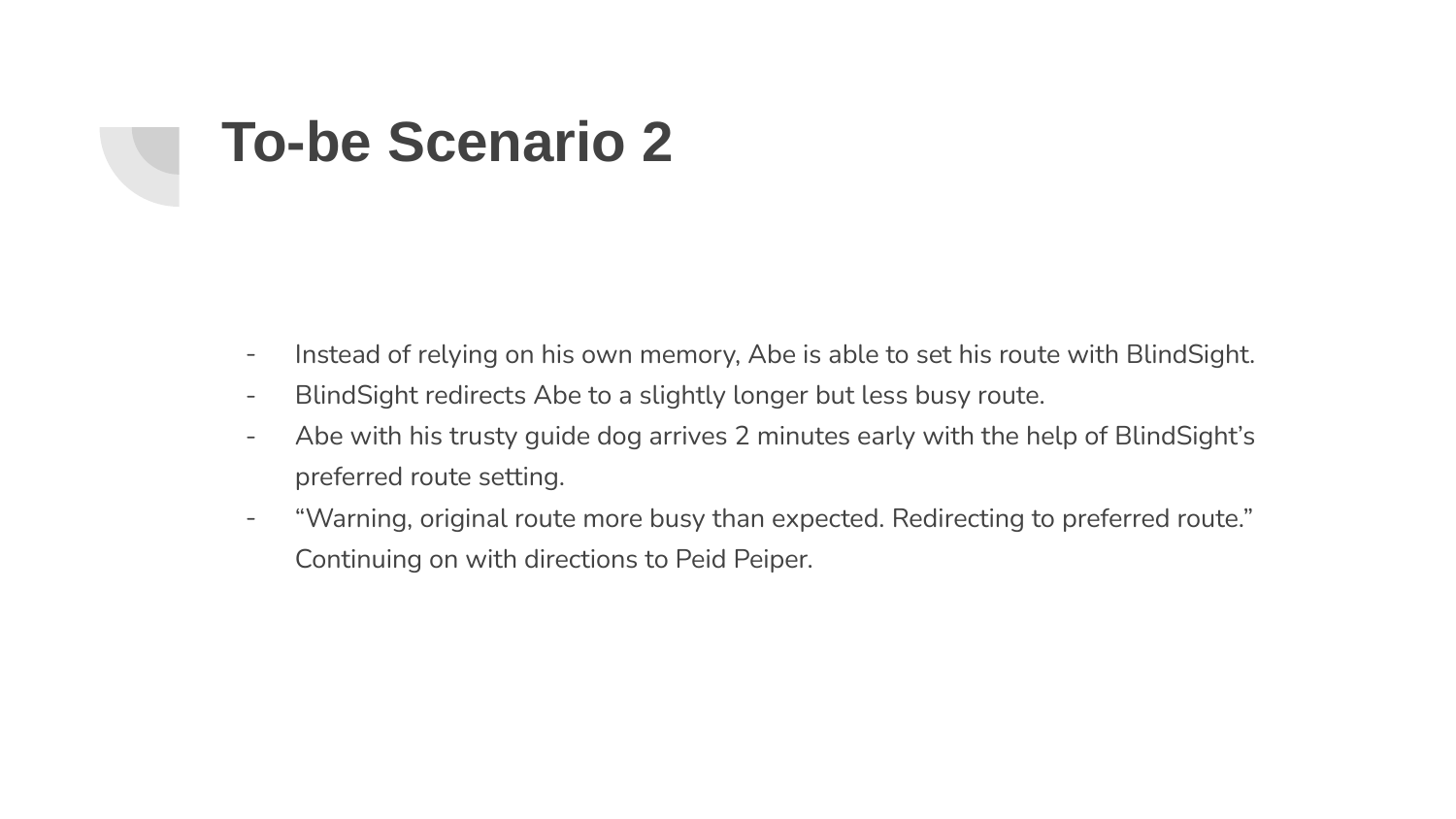

# To-be Scenario 2
Instead of relying on his own memory, Abe is able to set his route with BlindSight.
BlindSight redirects Abe to a slightly longer but less busy route.
Abe with his trusty guide dog arrives 2 minutes early with the help of BlindSight’s preferred route setting.
“Warning, original route more busy than expected. Redirecting to preferred route.” Continuing on with directions to Peid Peiper.